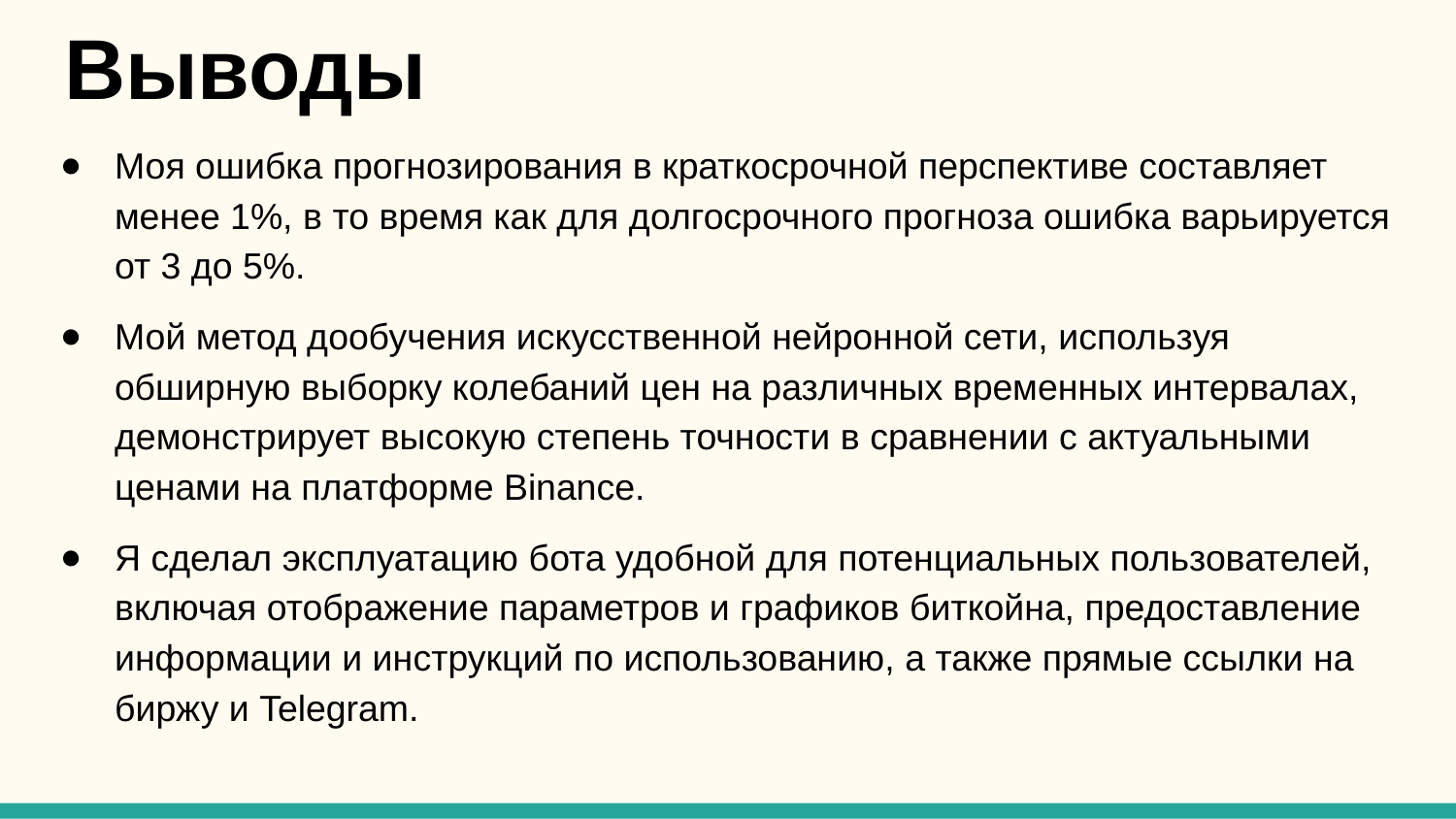

# Выводы
Моя ошибка прогнозирования в краткосрочной перспективе составляет менее 1%, в то время как для долгосрочного прогноза ошибка варьируется от 3 до 5%.
Мой метод дообучения искусственной нейронной сети, используя обширную выборку колебаний цен на различных временных интервалах, демонстрирует высокую степень точности в сравнении с актуальными ценами на платформе Binance.
Я сделал эксплуатацию бота удобной для потенциальных пользователей, включая отображение параметров и графиков биткойна, предоставление информации и инструкций по использованию, а также прямые ссылки на биржу и Telegram.